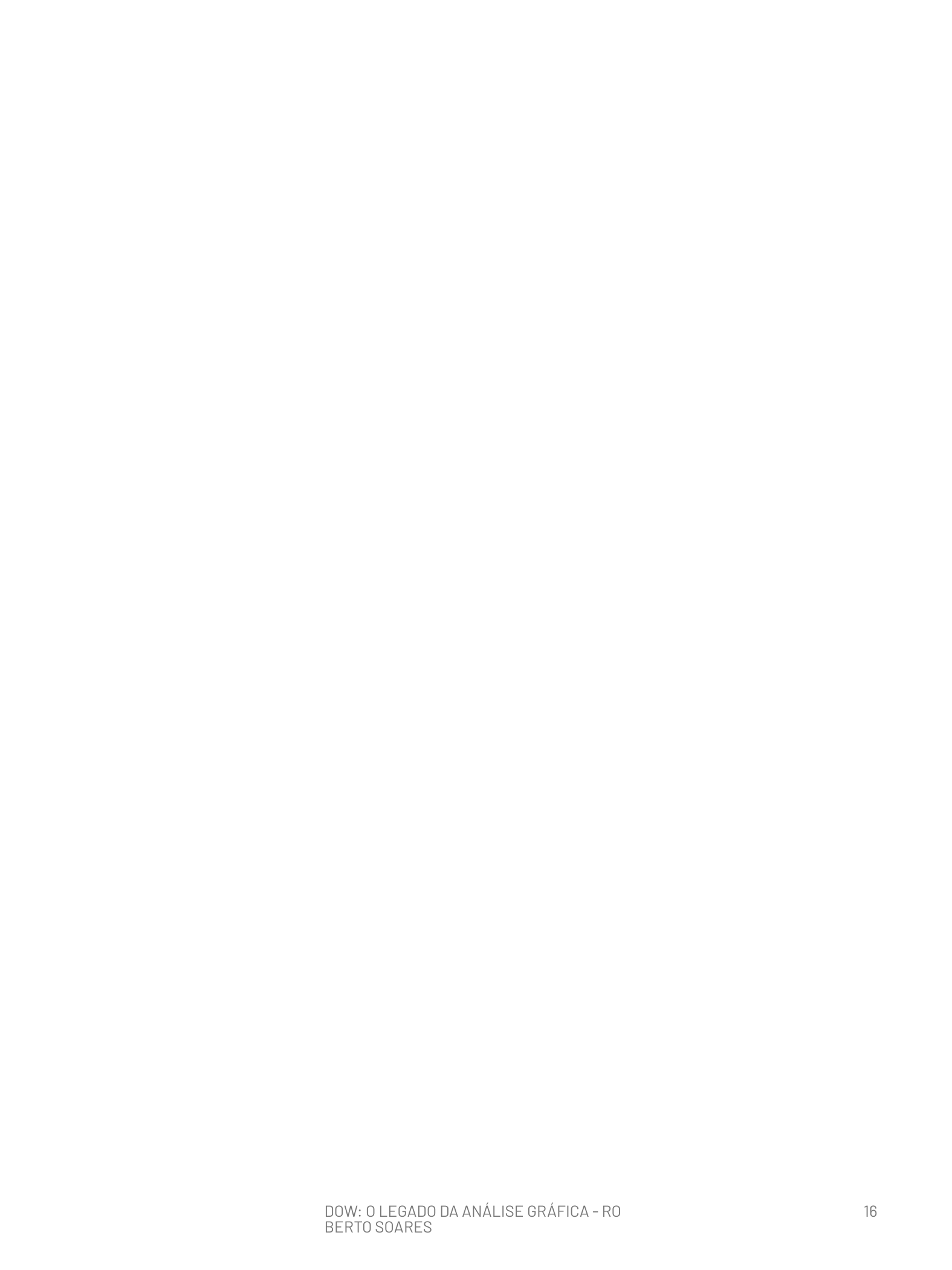

#

DOW: O LEGADO DA ANÁLISE GRÁFICA - ROBERTO SOARES
16